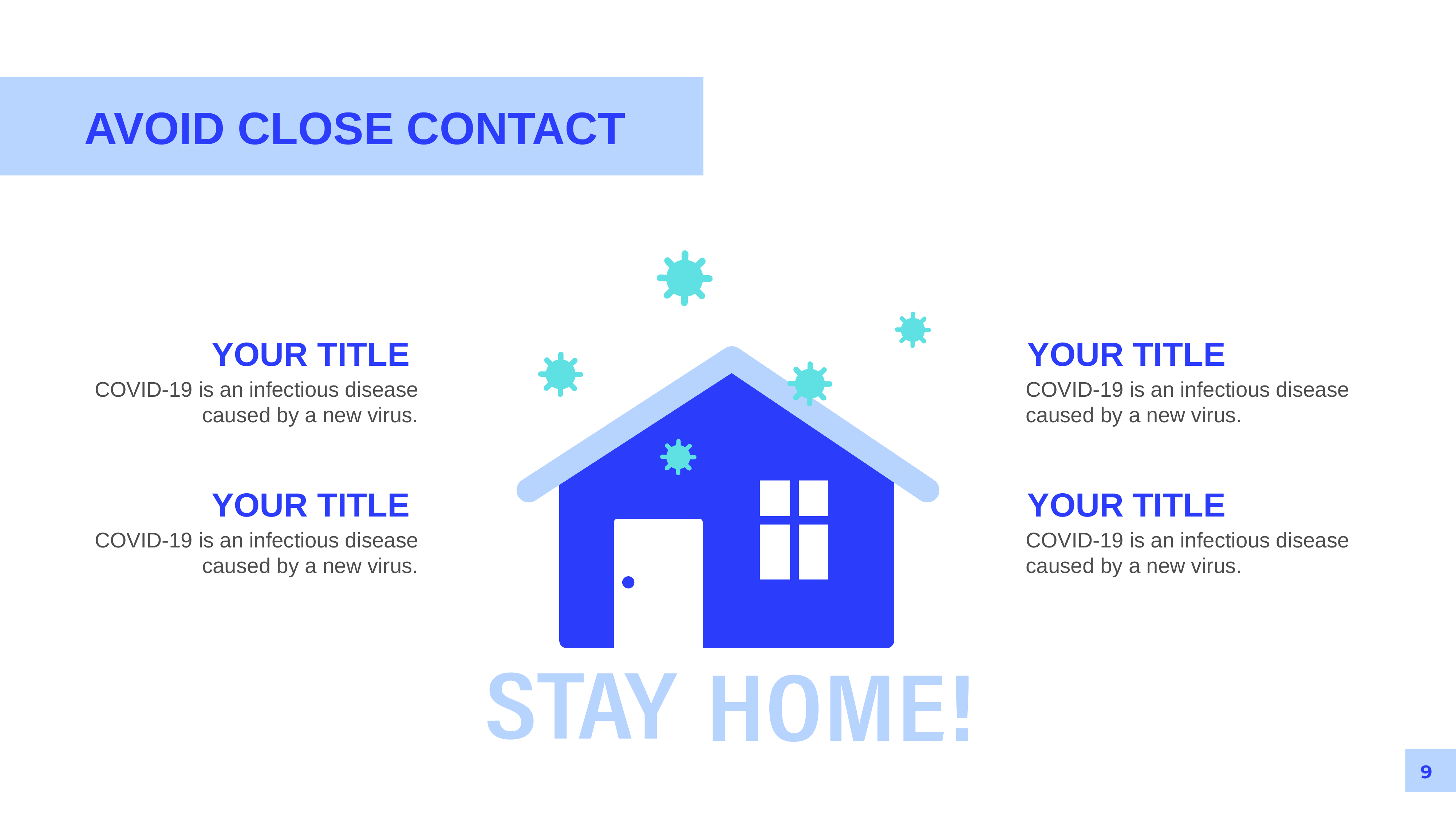

AVOID CLOSE CONTACT

YOUR TITLE
COVID-19 is an infectious disease caused by a new virus.
YOUR TITLE
COVID-19 is an infectious disease caused by a new virus.

YOUR TITLE
COVID-19 is an infectious disease caused by a new virus.
YOUR TITLE
COVID-19 is an infectious disease caused by a new virus.